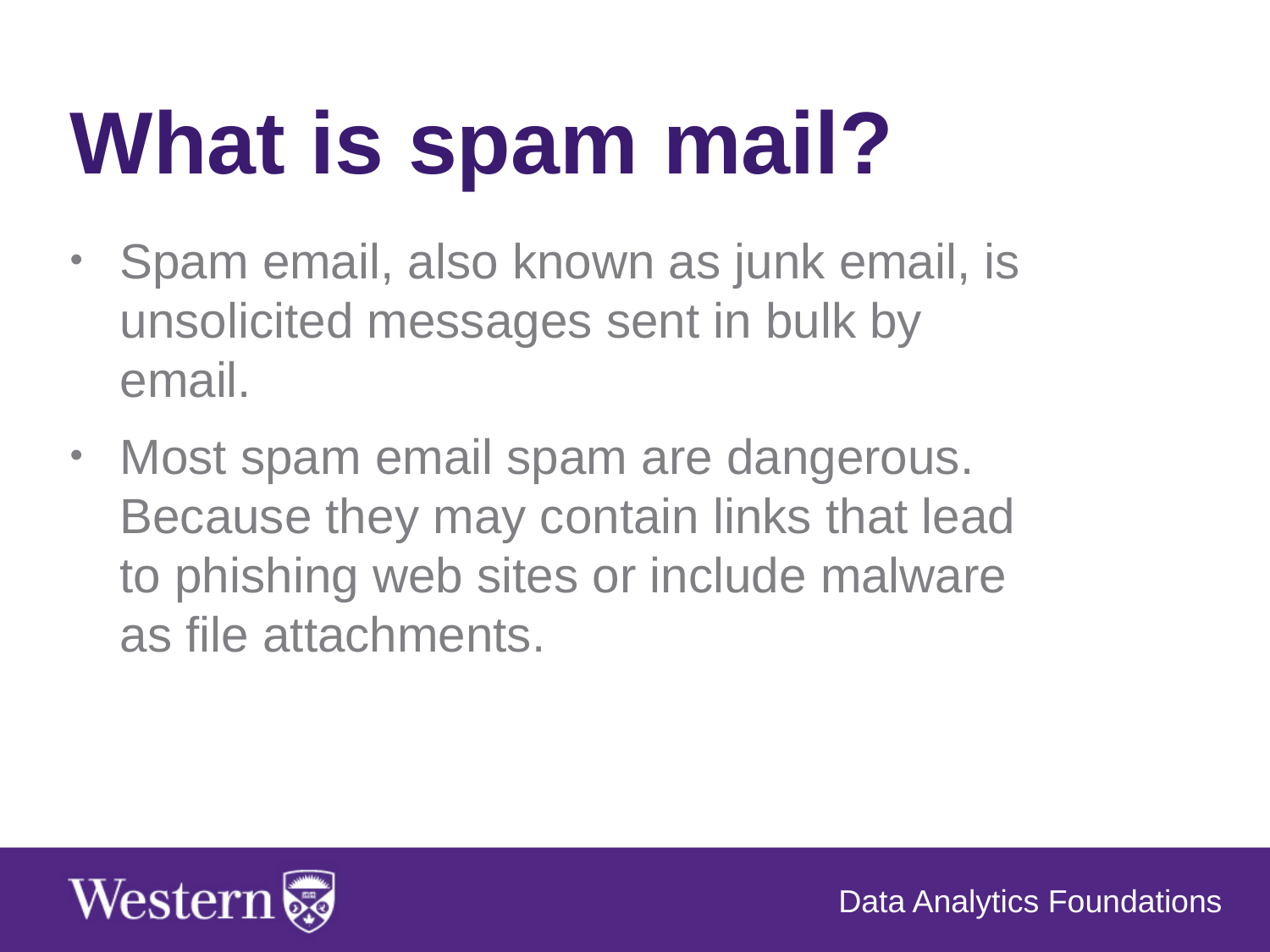

What is spam mail?

Spam email, also known as junk email, is unsolicited messages sent in bulk by email.
Most spam email spam are dangerous. Because they may contain links that lead to phishing web sites or include malware as file attachments.
Data Analytics Foundations